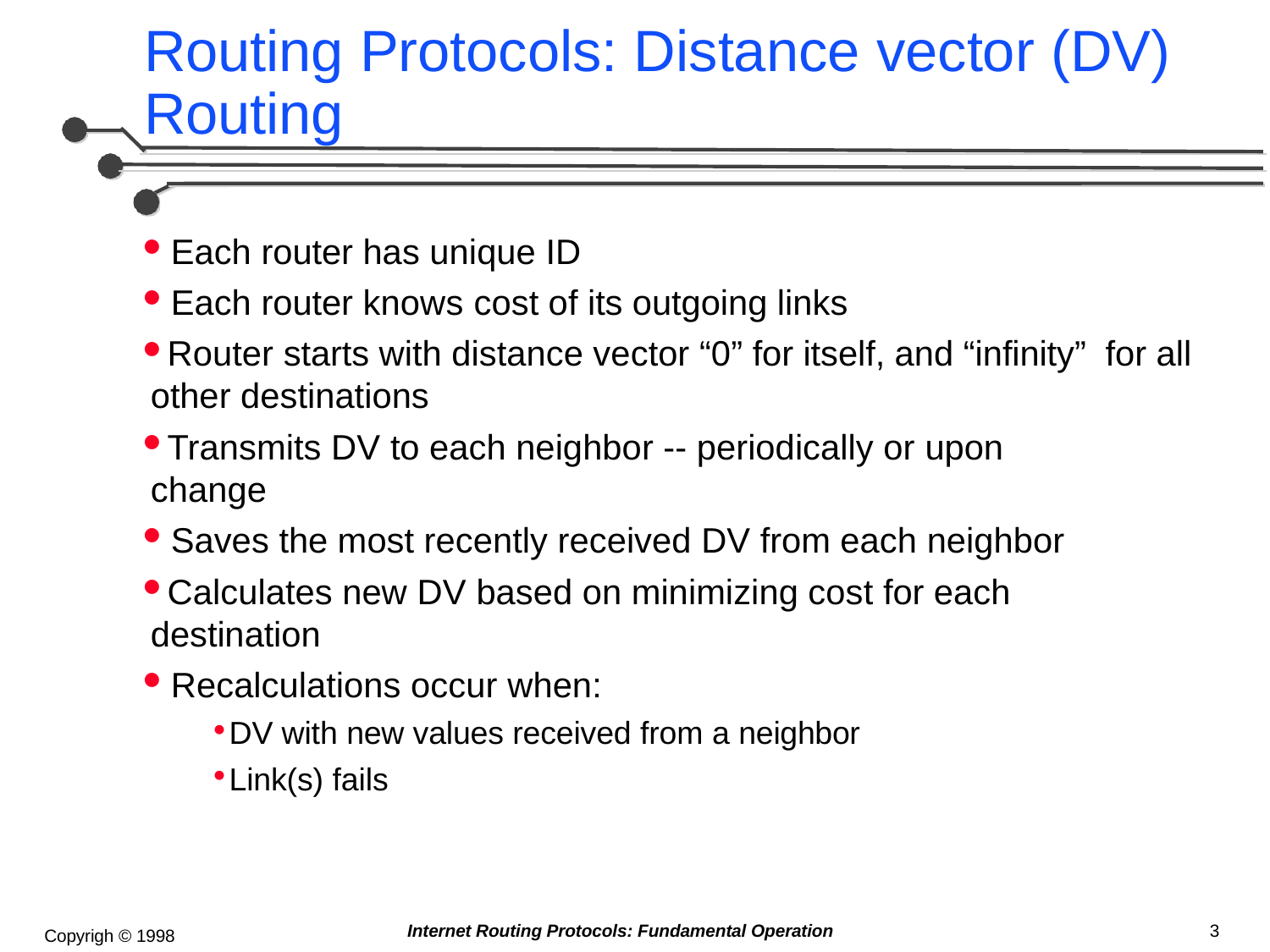

# Routing Protocols: Distance vector (DV)  Routing
Each router has unique ID
Each router knows cost of its outgoing links
Router starts with distance vector “0” for itself, and “infinity”  for all other destinations
Transmits DV to each neighbor -- periodically or upon  change
Saves the most recently received DV from each neighbor
Calculates new DV based on minimizing cost for each  destination
Recalculations occur when:
DV with new values received from a neighbor
Link(s) fails
Internet Routing Protocols: Fundamental Operation
3
Copyrigh © 1998